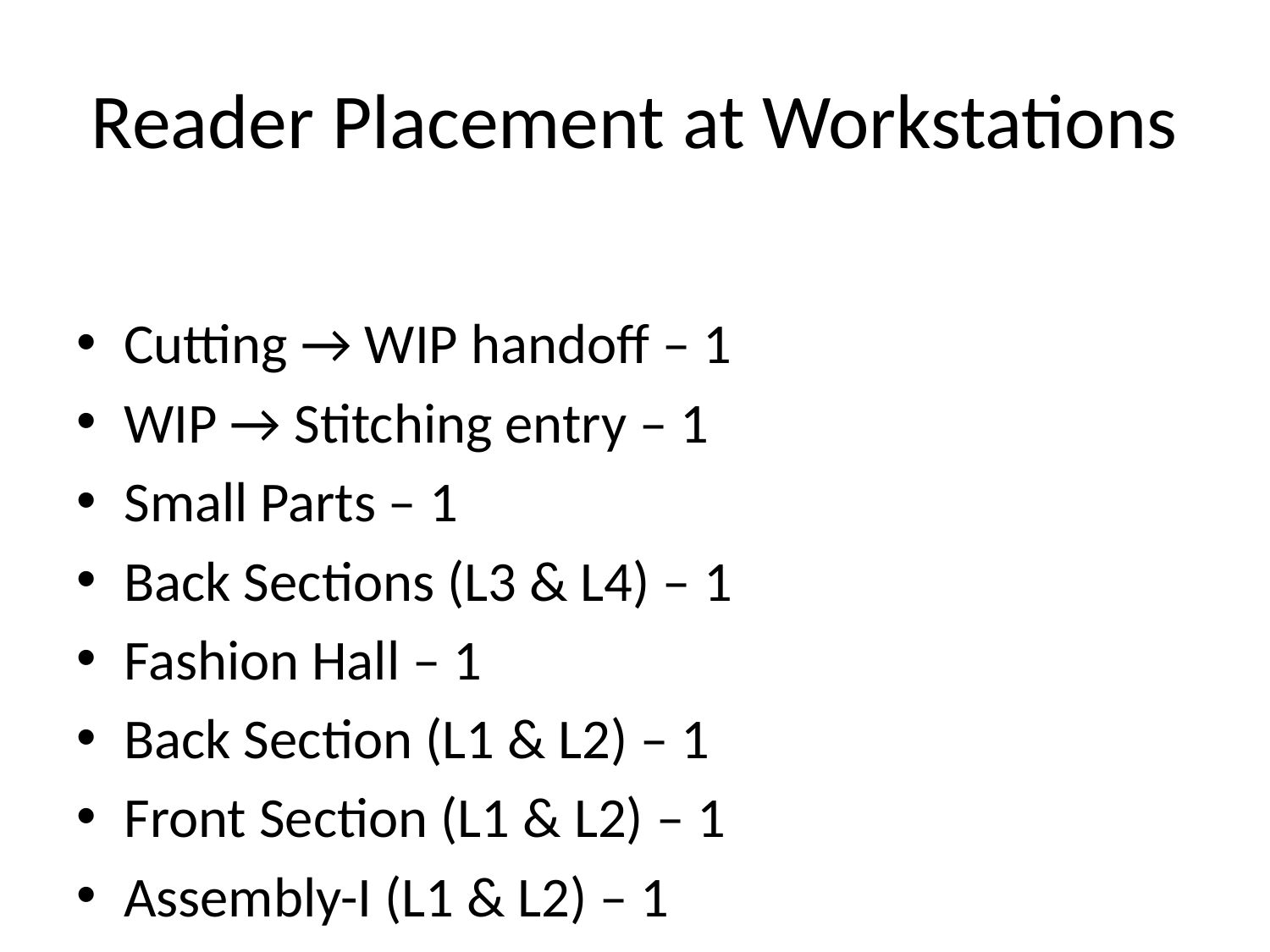

# Reader Placement at Workstations

Cutting → WIP handoff – 1
WIP → Stitching entry – 1
Small Parts – 1
Back Sections (L3 & L4) – 1
Fashion Hall – 1
Back Section (L1 & L2) – 1
Front Section (L1 & L2) – 1
Assembly-I (L1 & L2) – 1
Assembly-II (L1 & L2) – 1
Total = 9 Readers